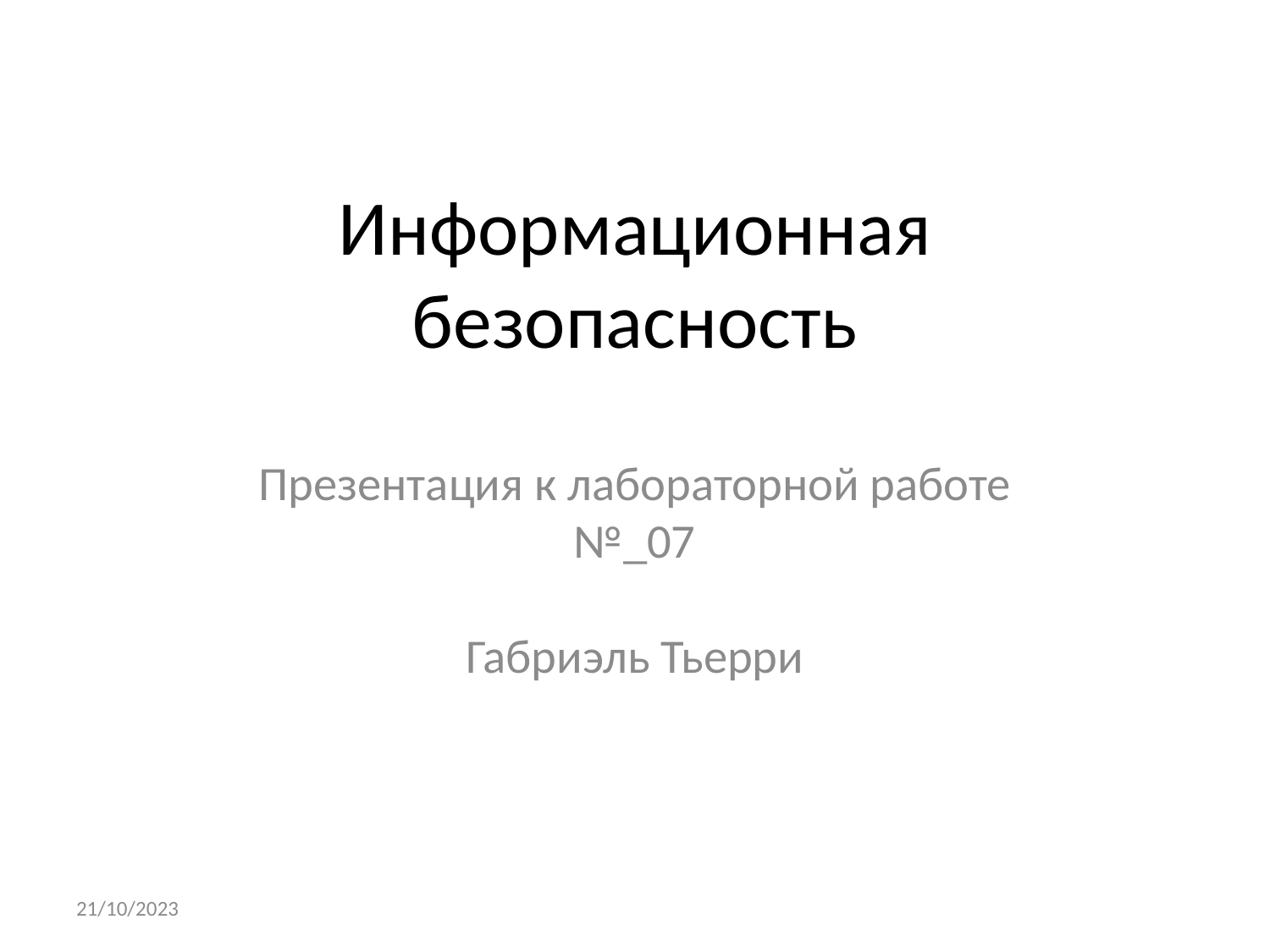

# Информационная безопасность
Презентация к лабораторной работе №_07
Габриэль Тьерри
21/10/2023